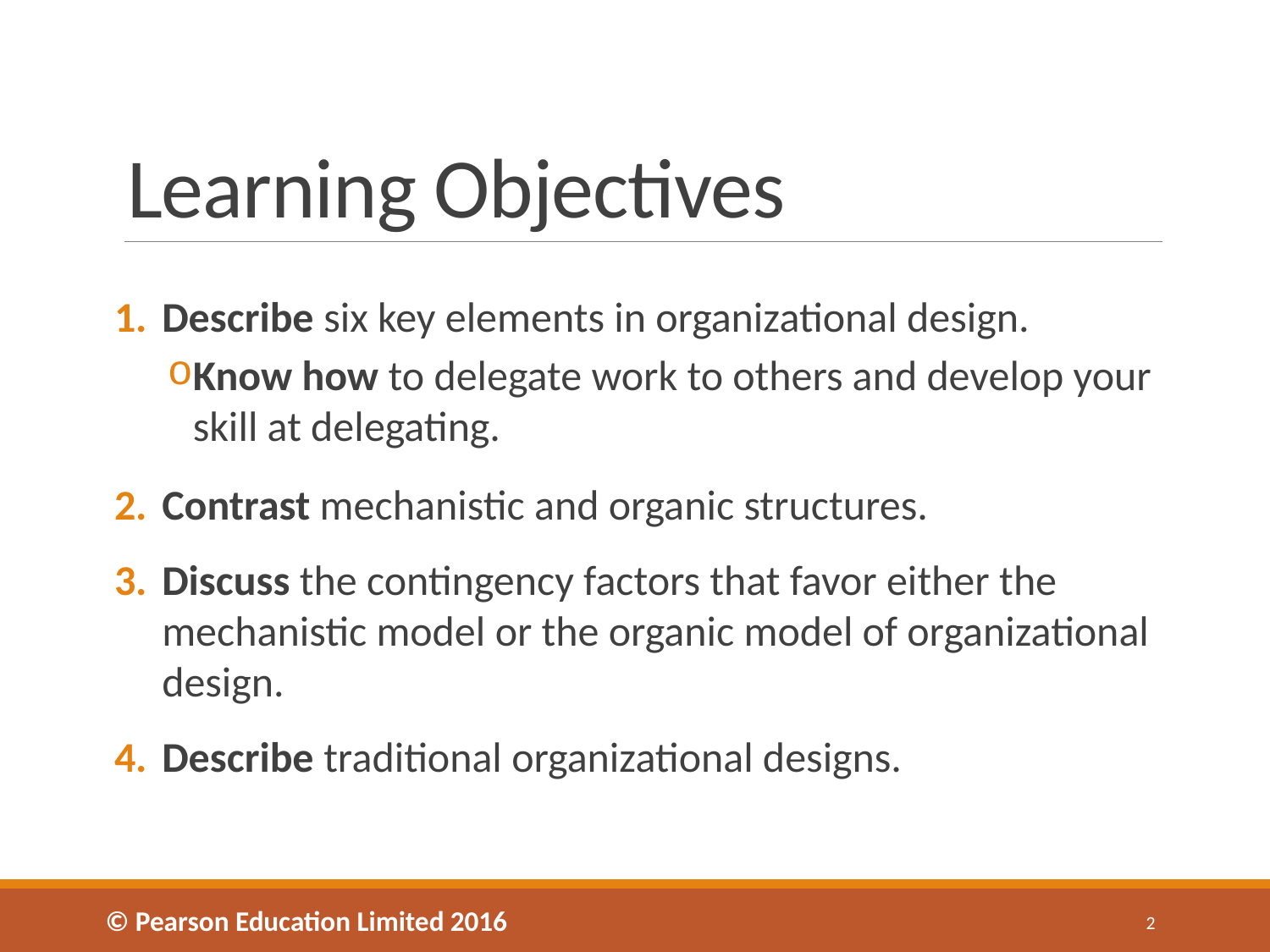

# Learning Objectives
Describe six key elements in organizational design.
Know how to delegate work to others and develop your skill at delegating.
Contrast mechanistic and organic structures.
Discuss the contingency factors that favor either the mechanistic model or the organic model of organizational design.
Describe traditional organizational designs.
© Pearson Education Limited 2016
2